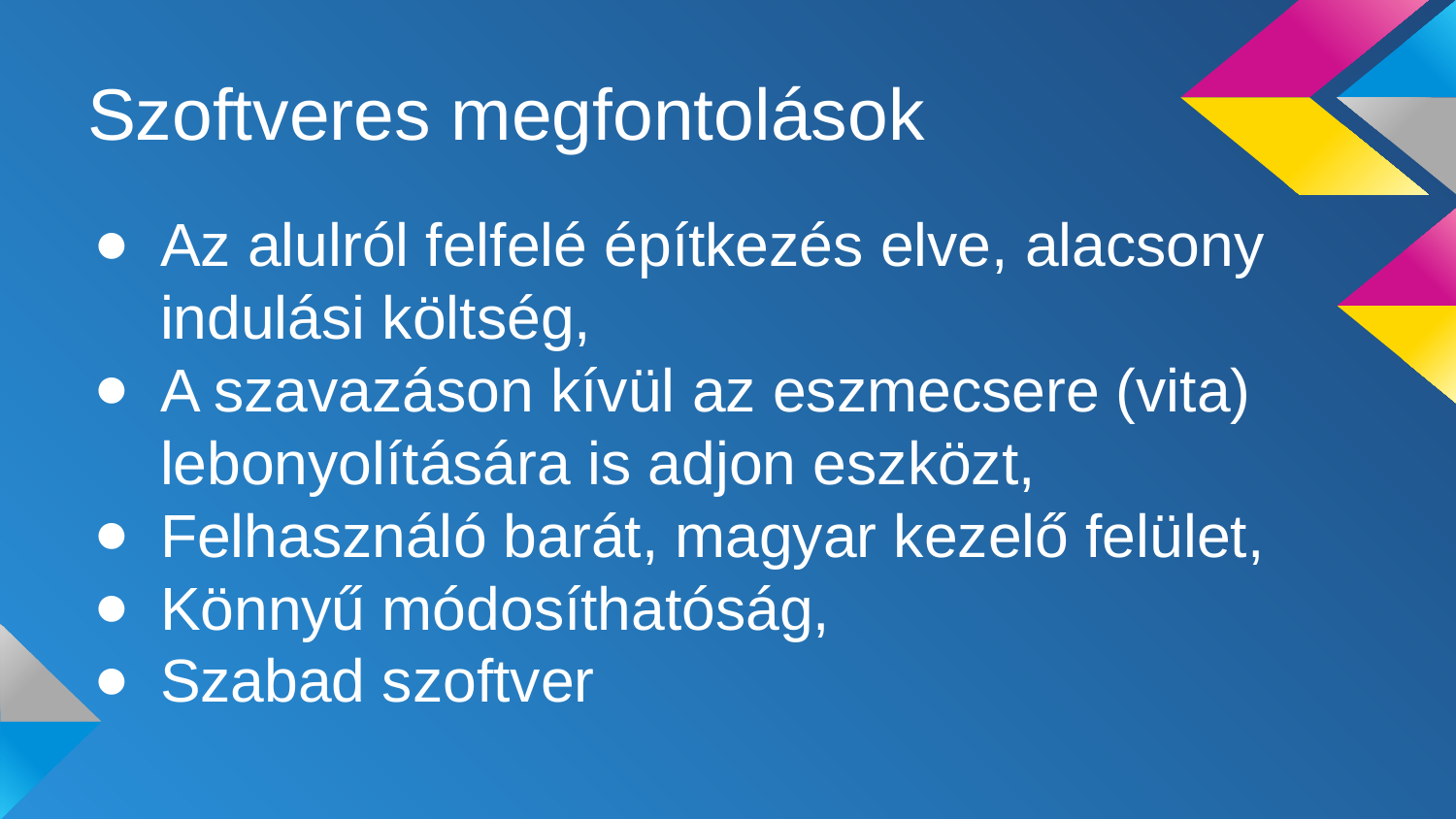

# Szoftveres megfontolások
Az alulról felfelé építkezés elve, alacsony indulási költség,
A szavazáson kívül az eszmecsere (vita) lebonyolítására is adjon eszközt,
Felhasználó barát, magyar kezelő felület,
Könnyű módosíthatóság,
Szabad szoftver